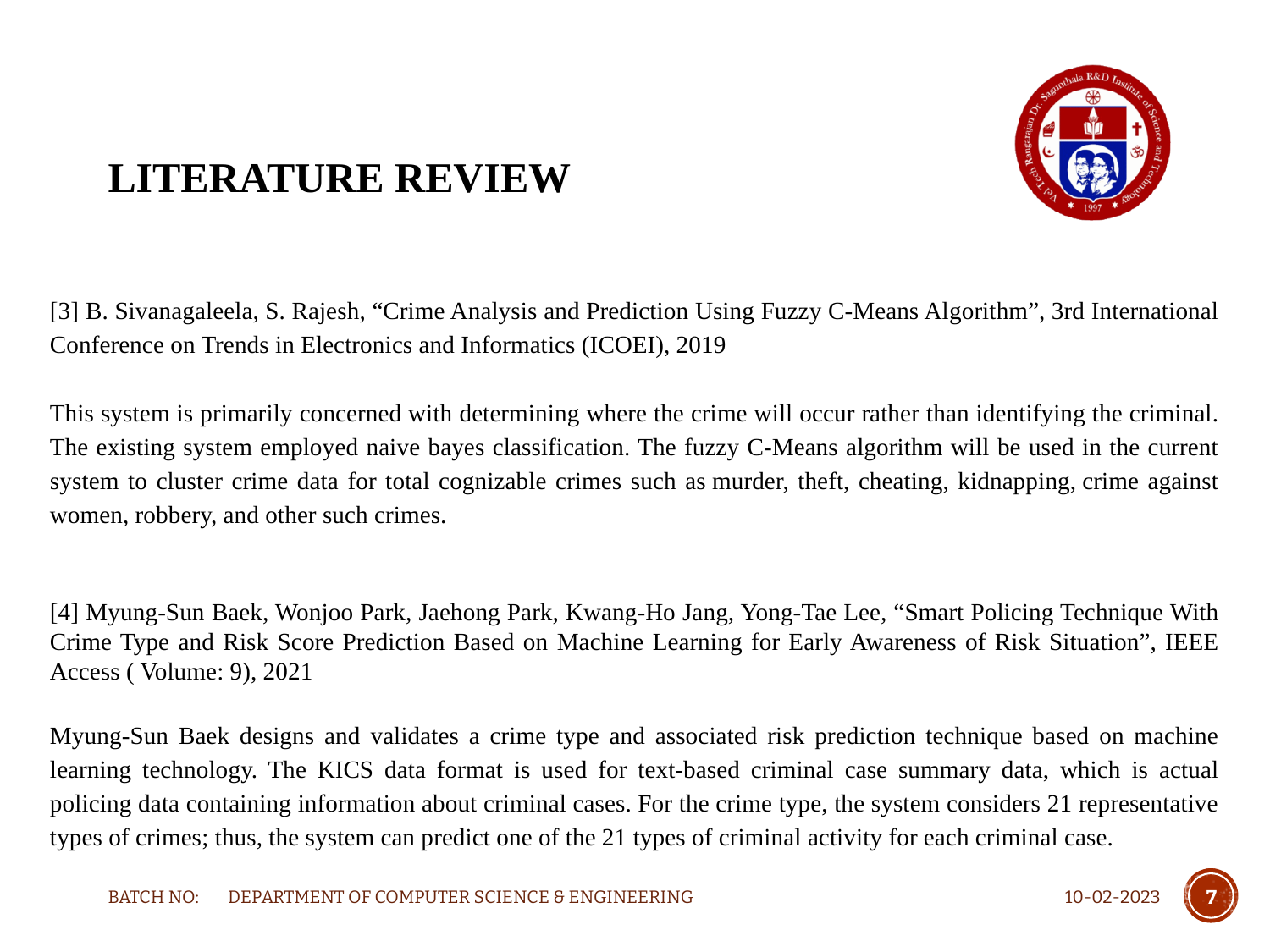

# LITERATURE REVIEW
[3] B. Sivanagaleela, S. Rajesh, “Crime Analysis and Prediction Using Fuzzy C-Means Algorithm”, 3rd International Conference on Trends in Electronics and Informatics (ICOEI), 2019

This system is primarily concerned with determining where the crime will occur rather than identifying the criminal. The existing system employed naive bayes classification. The fuzzy C-Means algorithm will be used in the current system to cluster crime data for total cognizable crimes such as murder, theft, cheating, kidnapping, crime against women, robbery, and other such crimes.

[4] Myung-Sun Baek, Wonjoo Park, Jaehong Park, Kwang-Ho Jang, Yong-Tae Lee, “Smart Policing Technique With Crime Type and Risk Score Prediction Based on Machine Learning for Early Awareness of Risk Situation”, IEEE Access ( Volume: 9), 2021

Myung-Sun Baek designs and validates a crime type and associated risk prediction technique based on machine learning technology. The KICS data format is used for text-based criminal case summary data, which is actual policing data containing information about criminal cases. For the crime type, the system considers 21 representative types of crimes; thus, the system can predict one of the 21 types of criminal activity for each criminal case.

BATCH NO:        DEPARTMENT OF COMPUTER SCIENCE & ENGINEERING
10-02-2023
7